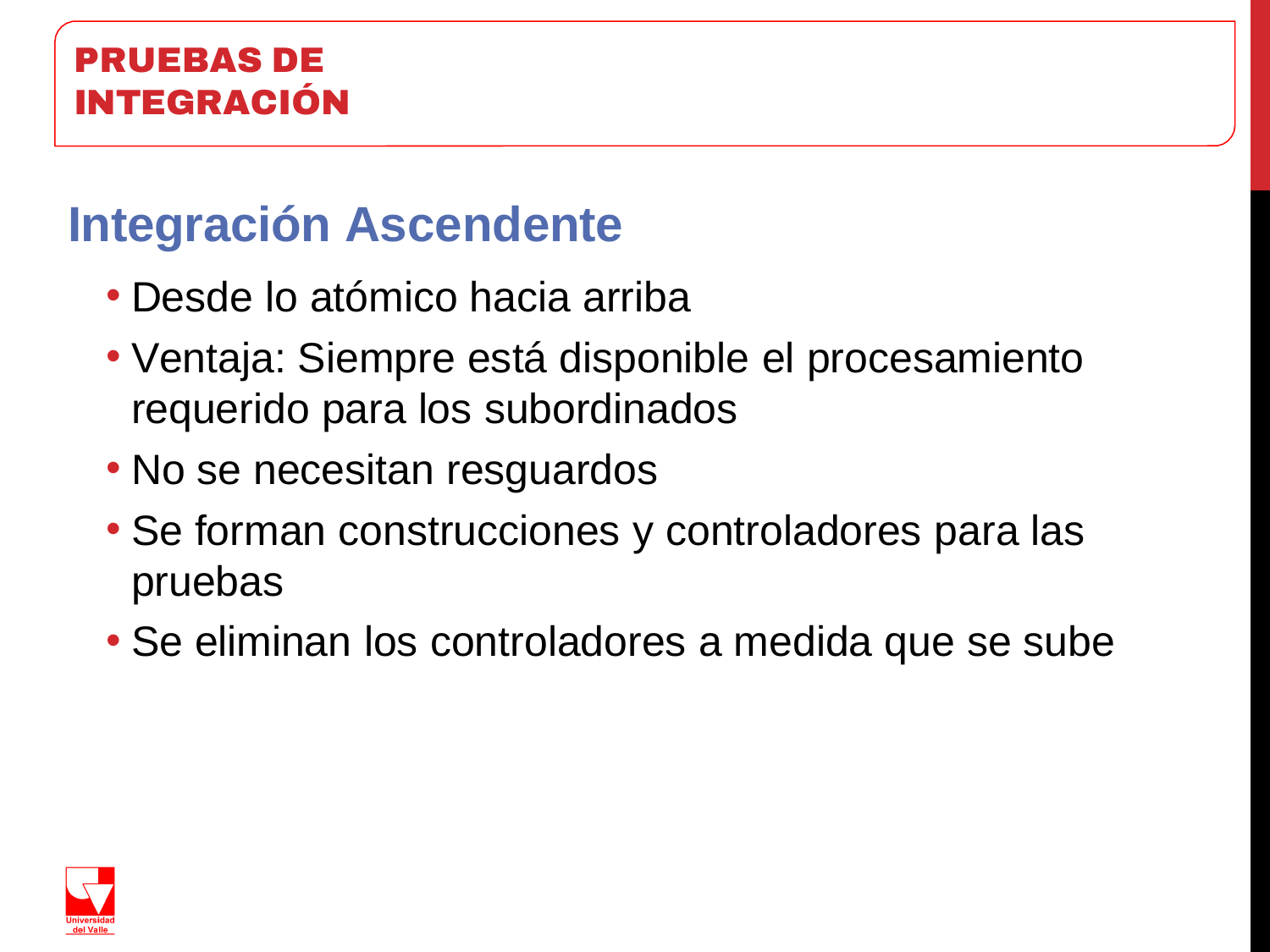

PRUEBAS DE INTEGRACIÓN
Integración Ascendente
Desde lo atómico hacia arriba
Ventaja: Siempre está disponible el procesamiento
requerido para los subordinados
No se necesitan resguardos
Se forman construcciones y controladores para las
pruebas
Se eliminan los controladores a medida que se sube